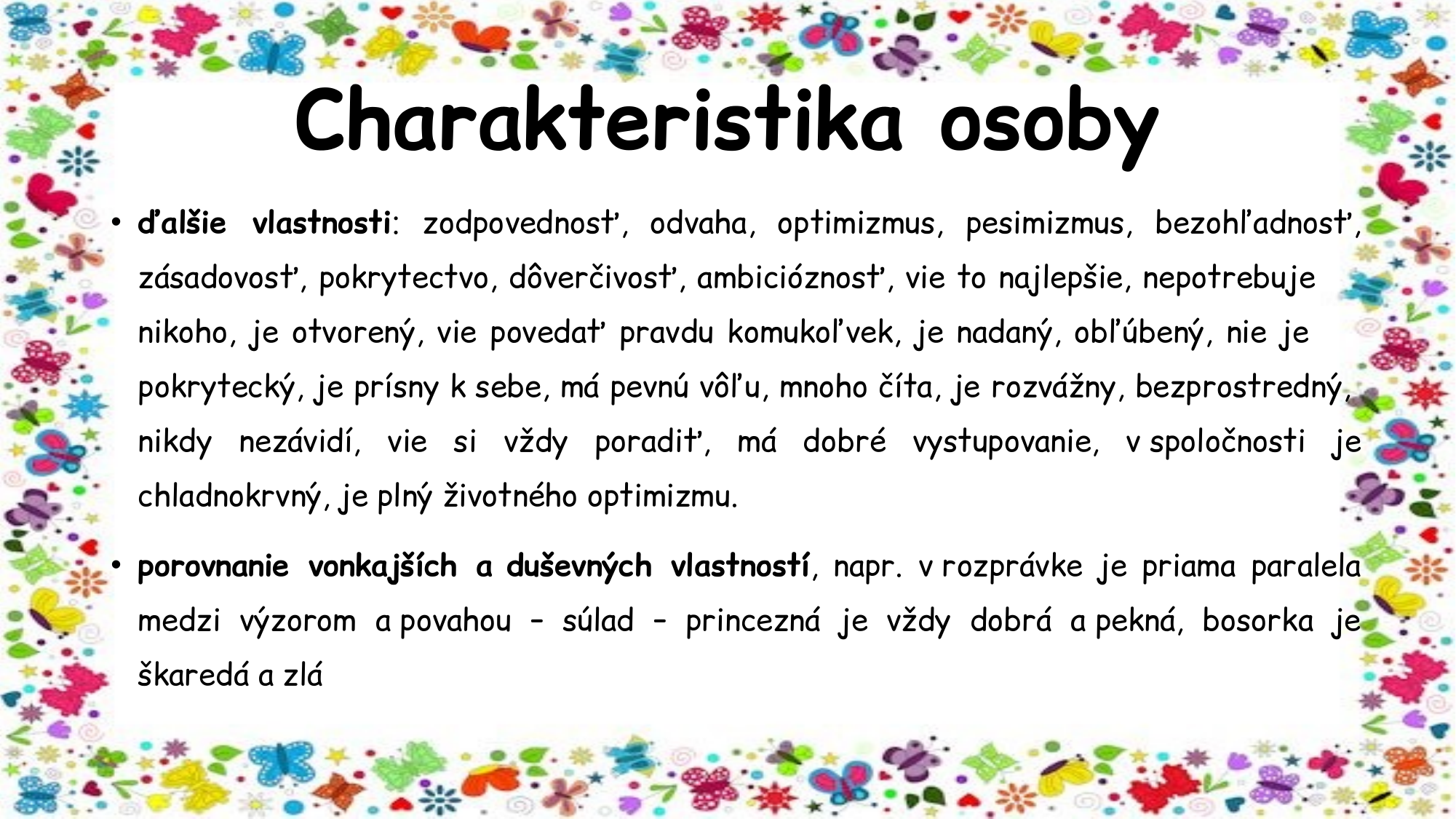

# Charakteristika osoby
ďalšie vlastnosti: zodpovednosť, odvaha, optimizmus, pesimizmus, bezohľadnosť, zásadovosť, pokrytectvo, dôverčivosť, ambicióznosť, vie to najlepšie, nepotrebuje     nikoho, je otvorený, vie povedať pravdu komukoľvek, je nadaný, obľúbený, nie je     pokrytecký, je prísny k sebe, má pevnú vôľu, mnoho číta, je rozvážny, bezprostredný,  nikdy nezávidí, vie si vždy poradiť, má dobré vystupovanie, v spoločnosti je chladnokrvný, je plný životného optimizmu.
porovnanie vonkajších a duševných vlastností, napr. v rozprávke je priama paralela medzi výzorom a povahou – súlad – princezná je vždy dobrá a pekná, bosorka je škaredá a zlá